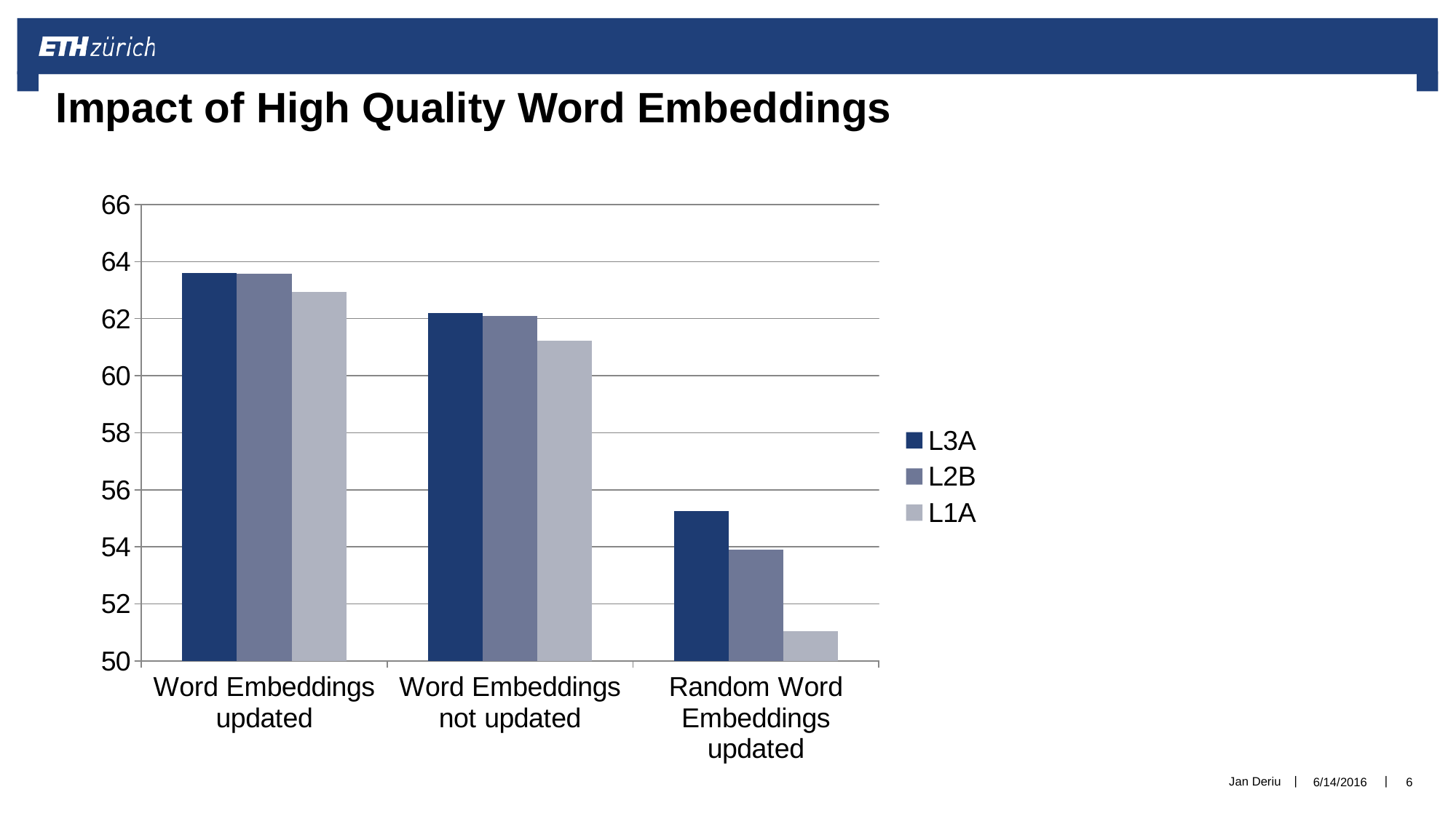

# Impact of High Quality Word Embeddings

### Chart

| Category |  |  |  |
|---|---|---|---|
| Word Embeddings updated | 63.61 | 63.58 | 62.93 |
| Word Embeddings not updated | 62.19 | 62.09 | 61.22 |
| Random Word Embeddings updated | 55.26 | 53.91 | 51.05 |
Jan Deriu
6/14/2016
6